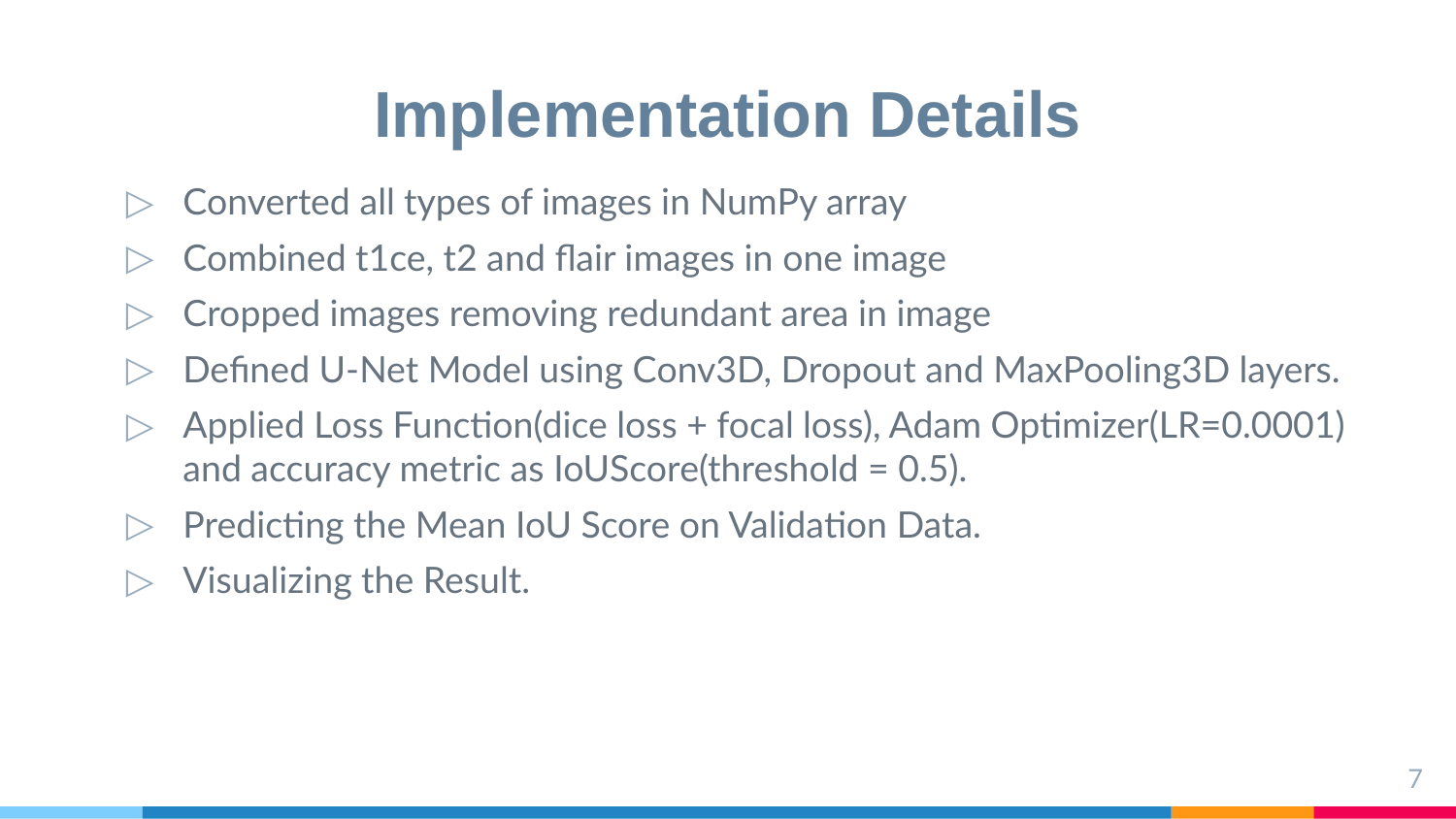

# Implementation Details
Converted all types of images in NumPy array
Combined t1ce, t2 and flair images in one image
Cropped images removing redundant area in image
Defined U-Net Model using Conv3D, Dropout and MaxPooling3D layers.
Applied Loss Function(dice loss + focal loss), Adam Optimizer(LR=0.0001) and accuracy metric as IoUScore(threshold = 0.5).
Predicting the Mean IoU Score on Validation Data.
Visualizing the Result.

7